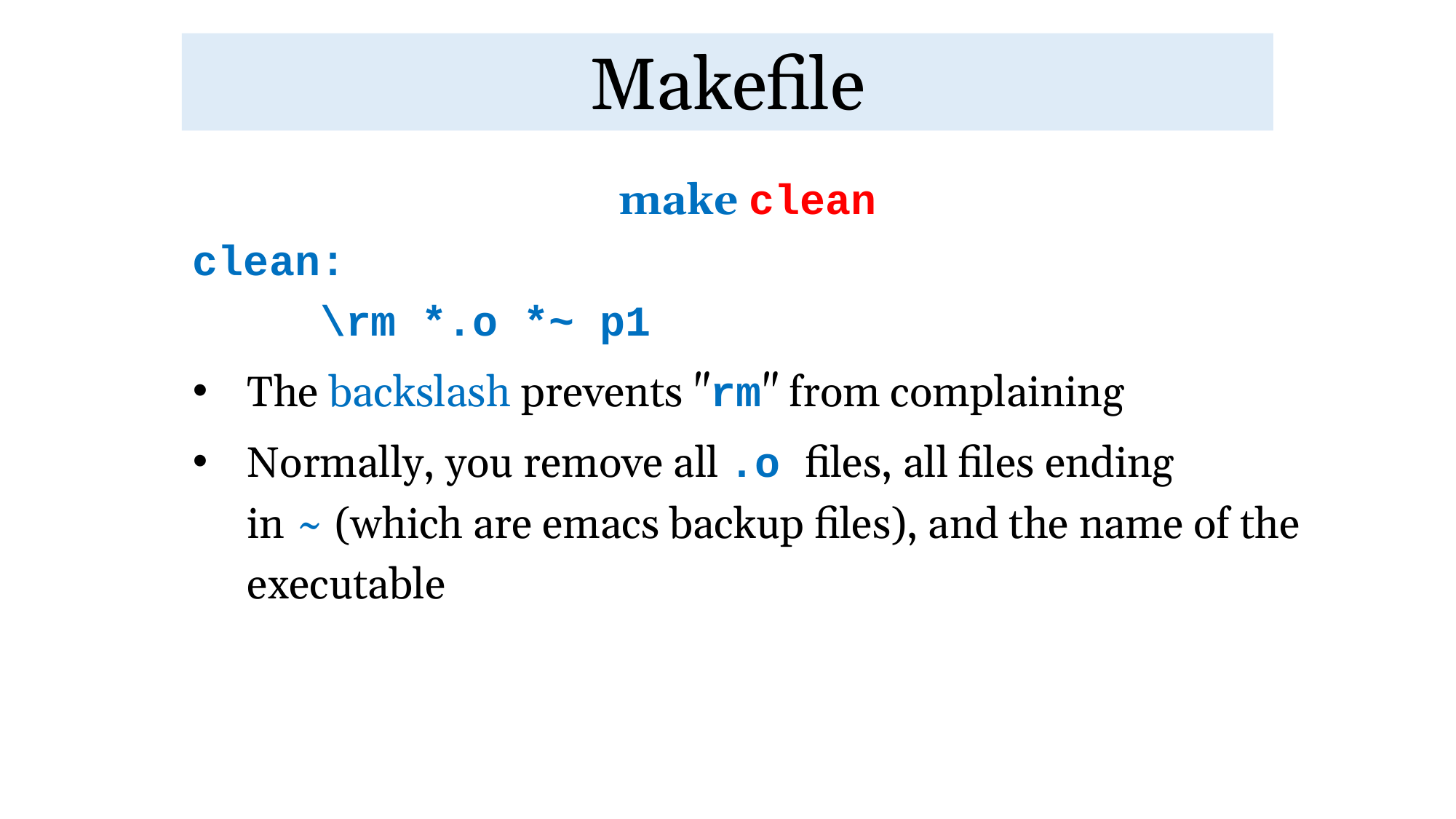

# Makefile
make clean
clean:
     \rm *.o *~ p1
The backslash prevents "rm" from complaining
Normally, you remove all .o files, all files ending in ~ (which are emacs backup files), and the name of the executable